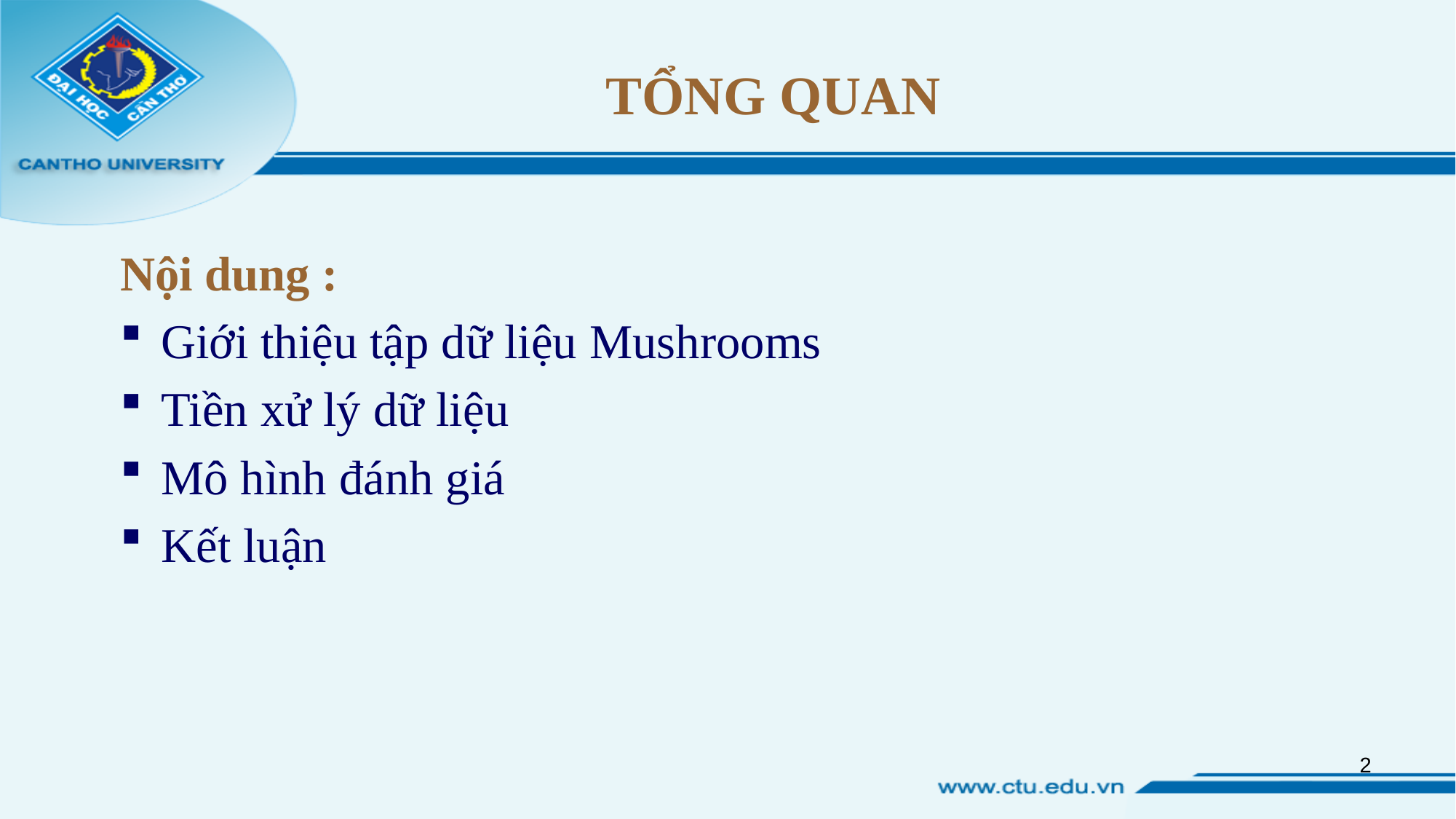

# TỔNG QUAN
Nội dung :
Giới thiệu tập dữ liệu Mushrooms
Tiền xử lý dữ liệu
Mô hình đánh giá
Kết luận
2